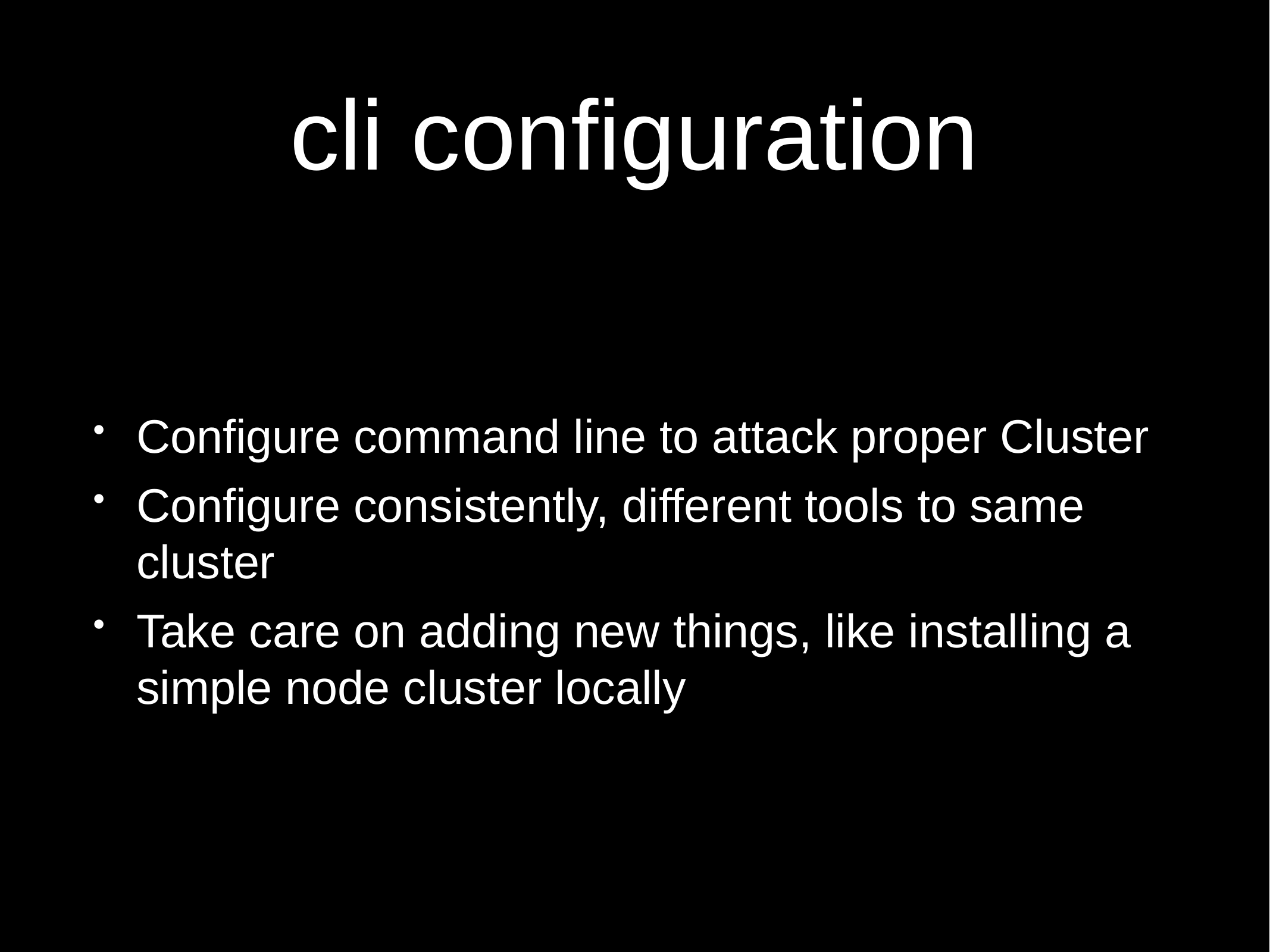

# cli configuration
Configure command line to attack proper Cluster
Configure consistently, different tools to same cluster
Take care on adding new things, like installing a simple node cluster locally